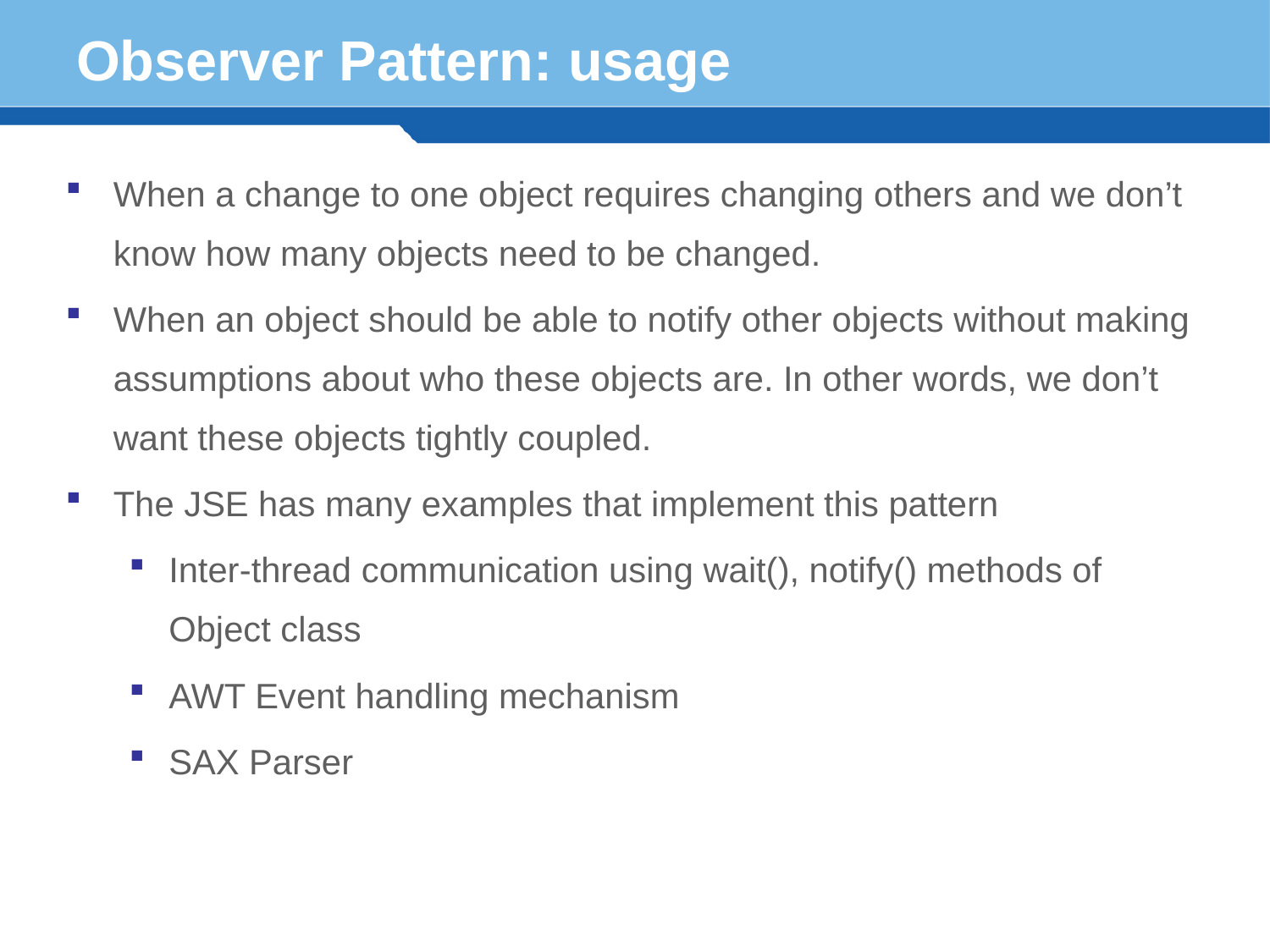

# Observer Pattern: usage
When a change to one object requires changing others and we don’t know how many objects need to be changed.
When an object should be able to notify other objects without making assumptions about who these objects are. In other words, we don’t want these objects tightly coupled.
The JSE has many examples that implement this pattern
Inter-thread communication using wait(), notify() methods of Object class
AWT Event handling mechanism
SAX Parser